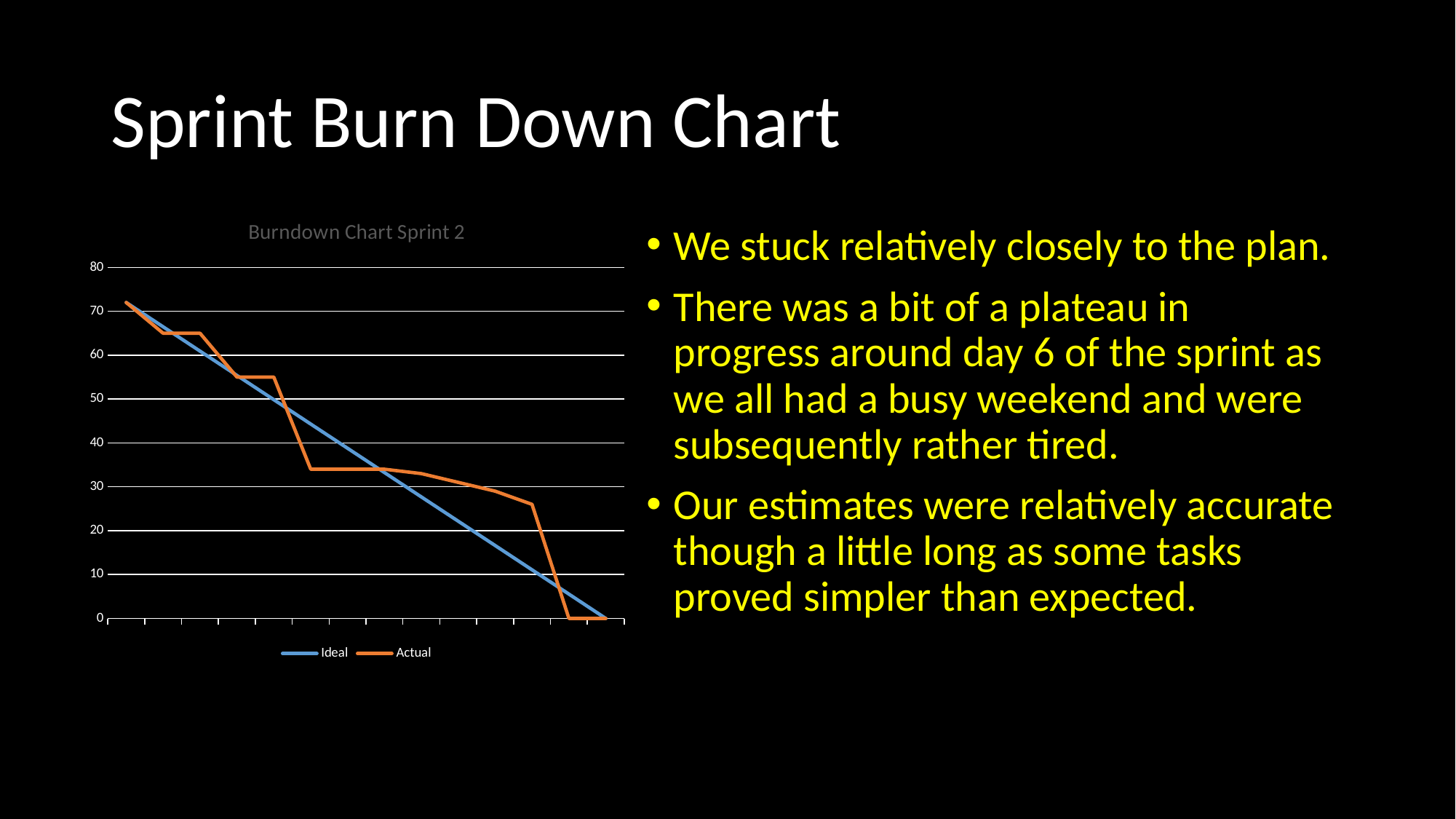

# Sprint Burn Down Chart

### Chart: Burndown Chart Sprint 2

| Category | Ideal | Actual |
|---|---|---|
| 45201 | 72.0 | 72.0 |
| 45202 | 66.46153846153847 | 65.0 |
| 45203 | 60.92307692307693 | 65.0 |
| 45204 | 55.38461538461539 | 55.0 |
| 45205 | 49.84615384615385 | 55.0 |
| 45206 | 44.30769230769231 | 34.0 |
| 45207 | 38.76923076923077 | 34.0 |
| 45208 | 33.230769230769226 | 34.0 |
| 45209 | 27.692307692307686 | 33.0 |
| 45210 | 22.153846153846146 | 31.0 |
| 45211 | 16.615384615384606 | 29.0 |
| 45212 | 11.076923076923068 | 26.0 |
| 45213 | 5.538461538461529 | 0.0 |
| 45214 | -8.881784197001252e-15 | 0.0 |
We stuck relatively closely to the plan.
There was a bit of a plateau in progress around day 6 of the sprint as we all had a busy weekend and were subsequently rather tired.
Our estimates were relatively accurate though a little long as some tasks proved simpler than expected.